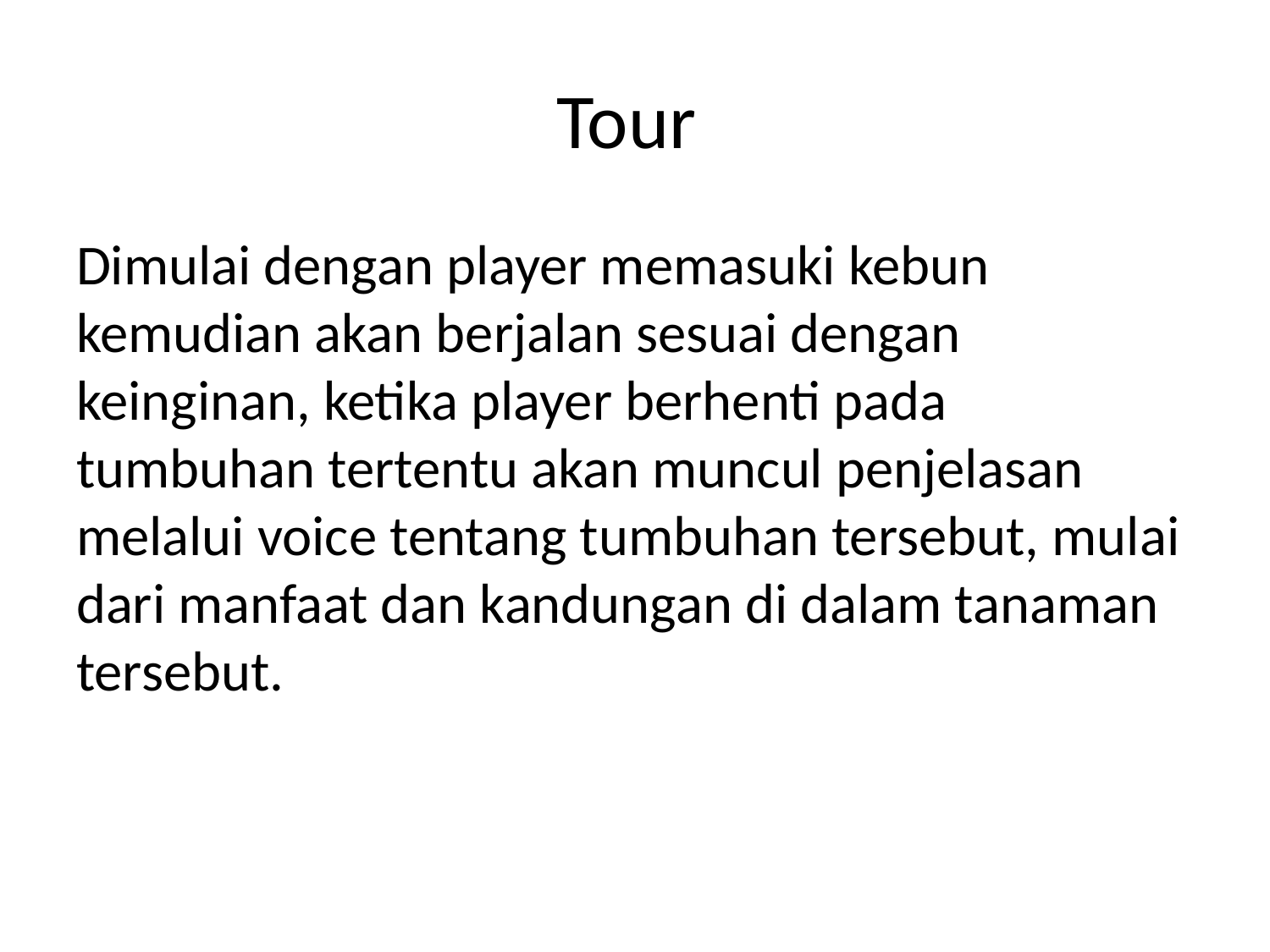

# Tour
Dimulai dengan player memasuki kebun kemudian akan berjalan sesuai dengan keinginan, ketika player berhenti pada tumbuhan tertentu akan muncul penjelasan melalui voice tentang tumbuhan tersebut, mulai dari manfaat dan kandungan di dalam tanaman tersebut.